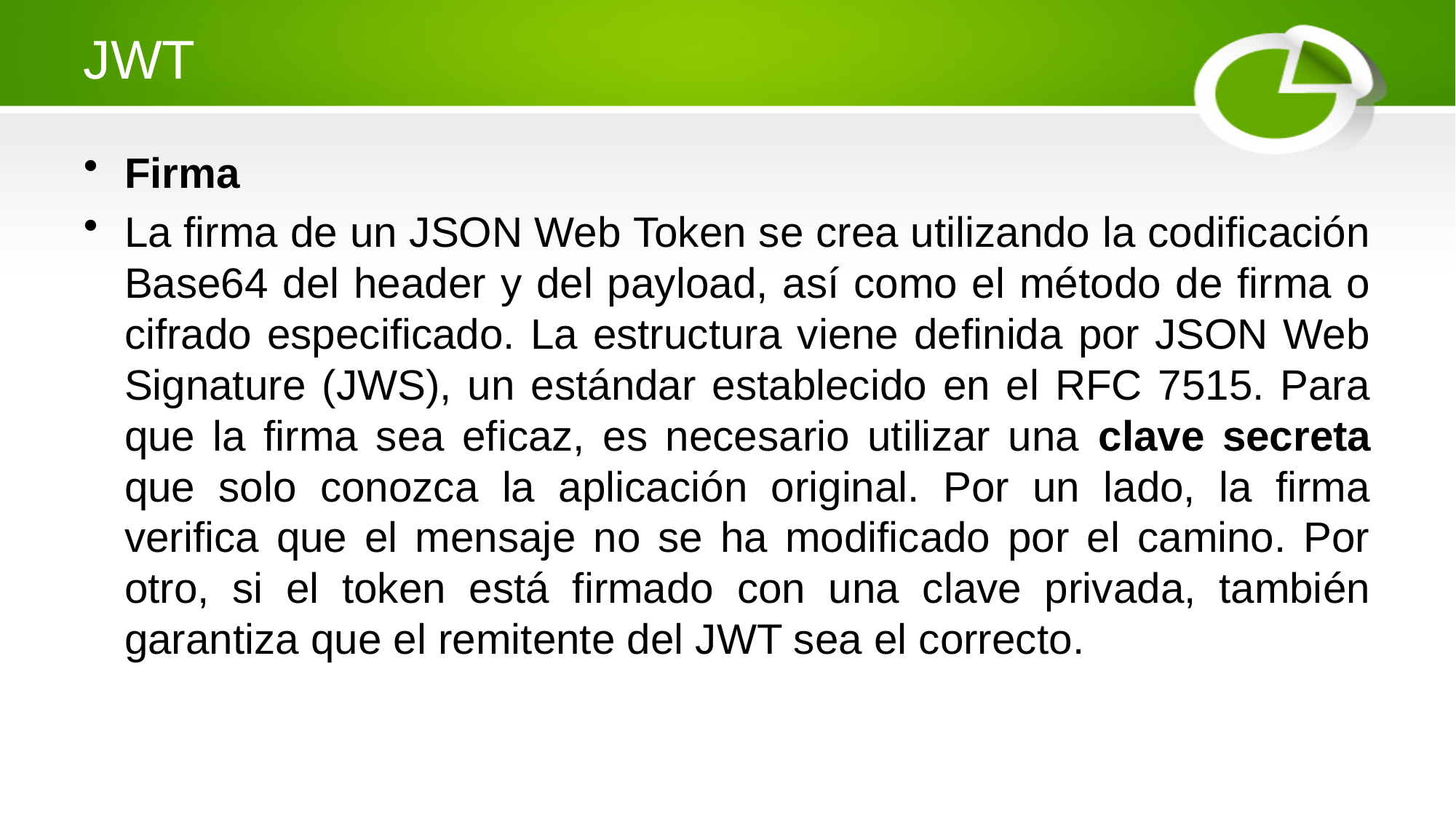

# JWT
Firma
La firma de un JSON Web Token se crea utilizando la codificación Base64 del header y del payload, así como el método de firma o cifrado especificado. La estructura viene definida por JSON Web Signature (JWS), un estándar establecido en el RFC 7515. Para que la firma sea eficaz, es necesario utilizar una clave secreta que solo conozca la aplicación original. Por un lado, la firma verifica que el mensaje no se ha modificado por el camino. Por otro, si el token está firmado con una clave privada, también garantiza que el remitente del JWT sea el correcto.